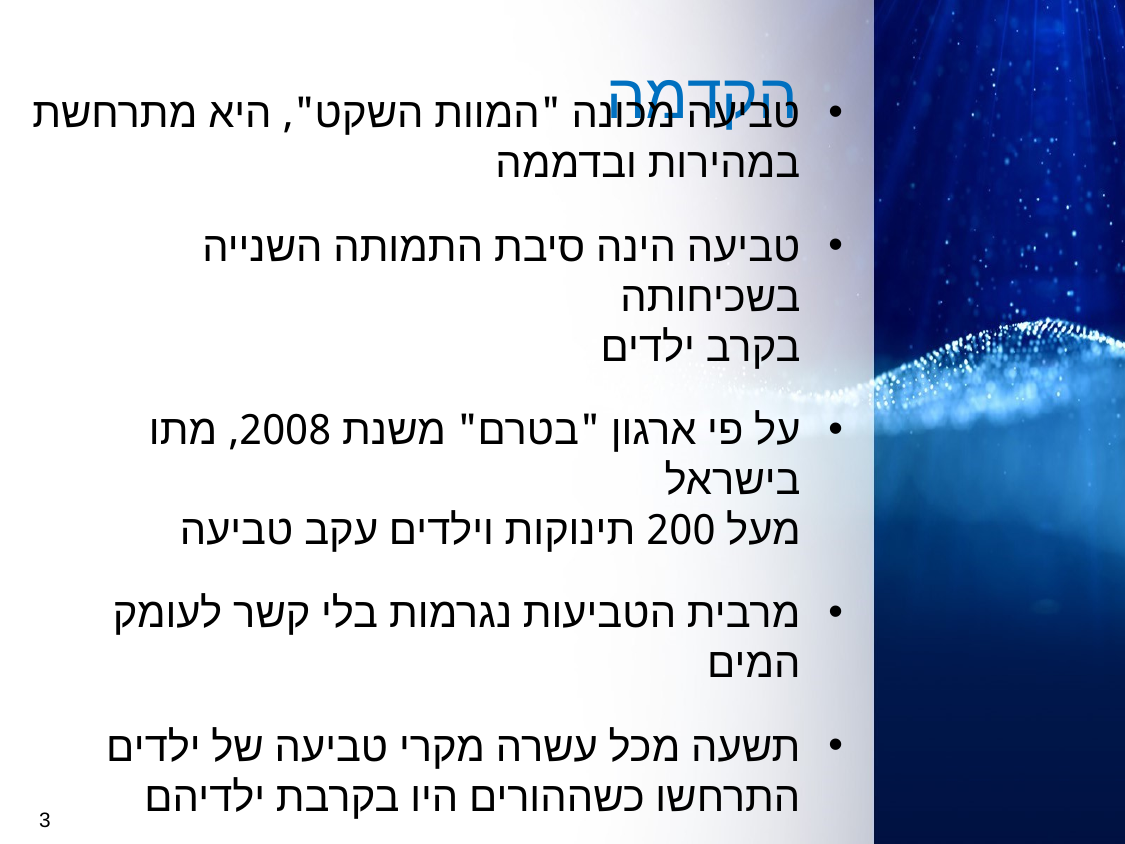

# הקדמה
טביעה מכונה "המוות השקט", היא מתרחשת
במהירות ובדממה
טביעה הינה סיבת התמותה השנייה בשכיחותה
בקרב ילדים
על פי ארגון "בטרם" משנת 2008, מתו בישראל
מעל 200 תינוקות וילדים עקב טביעה
מרבית הטביעות נגרמות בלי קשר לעומק המים
תשעה מכל עשרה מקרי טביעה של ילדים
התרחשו כשההורים היו בקרבת ילדיהם
3